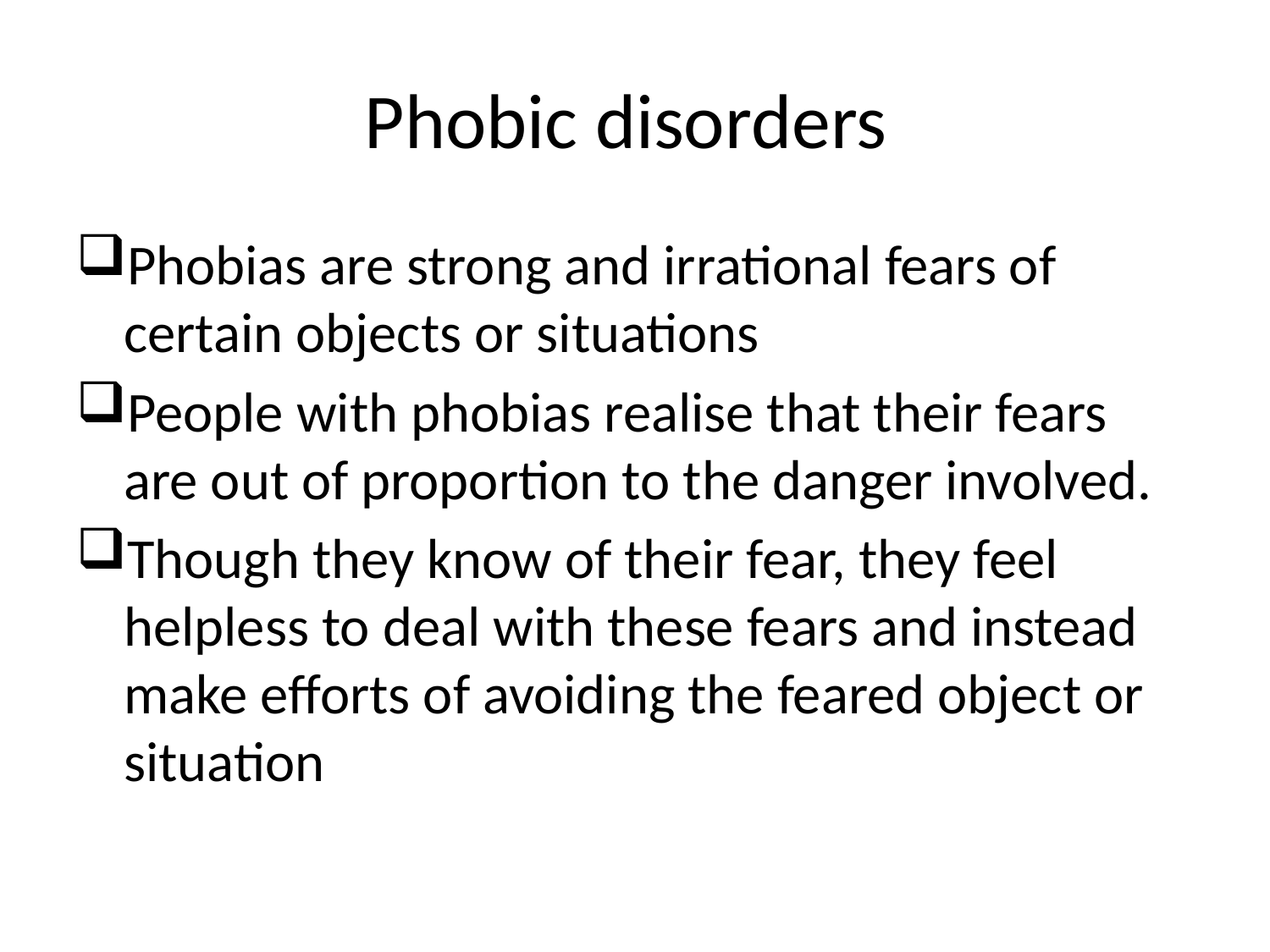

# Phobic disorders
Phobias are strong and irrational fears of certain objects or situations
People with phobias realise that their fears are out of proportion to the danger involved.
Though they know of their fear, they feel helpless to deal with these fears and instead make efforts of avoiding the feared object or situation